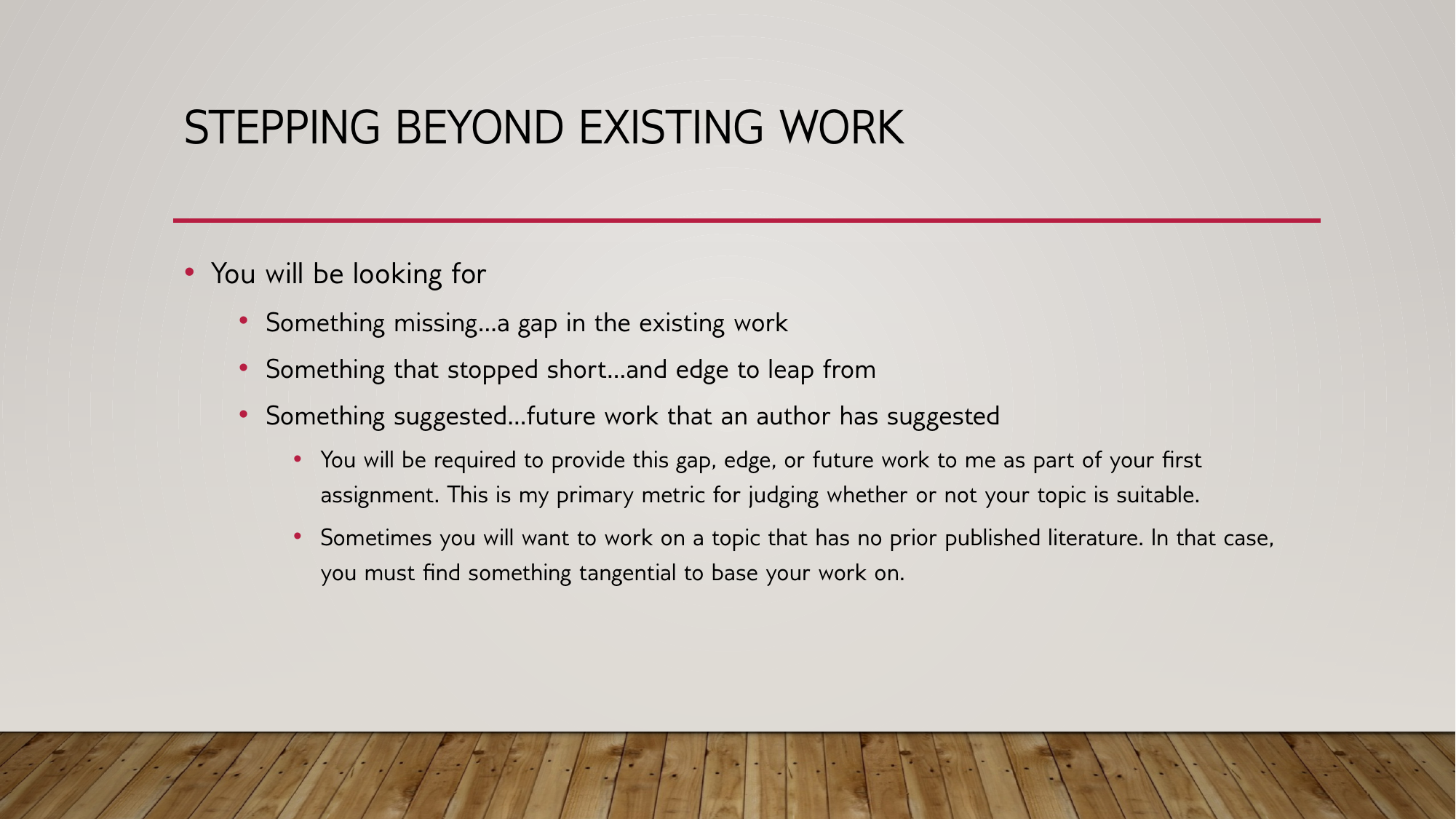

# Stepping beyond existing work
You will be looking for
Something missing…a gap in the existing work
Something that stopped short…and edge to leap from
Something suggested…future work that an author has suggested
You will be required to provide this gap, edge, or future work to me as part of your first assignment. This is my primary metric for judging whether or not your topic is suitable.
Sometimes you will want to work on a topic that has no prior published literature. In that case, you must find something tangential to base your work on.